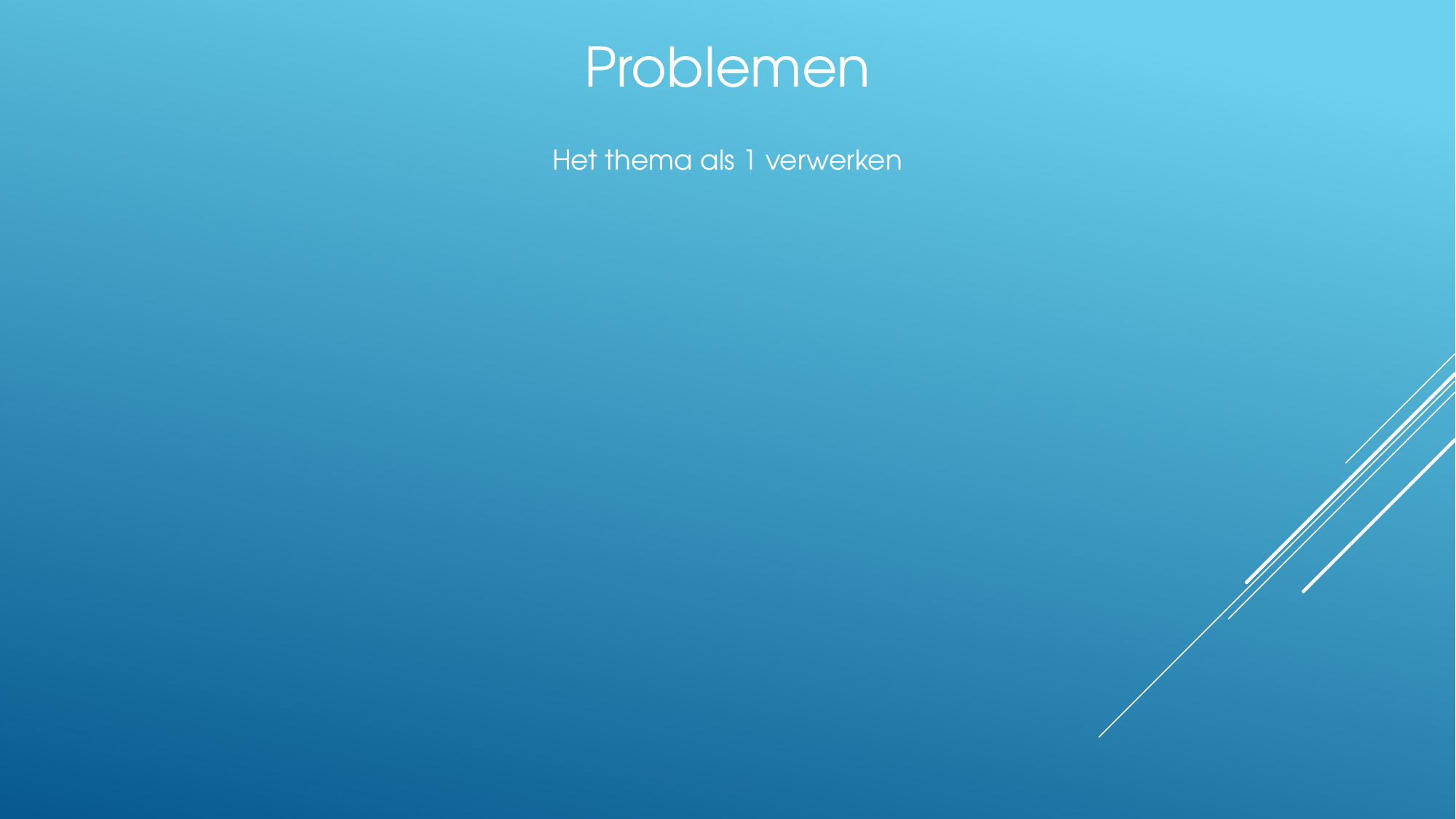

Problemen

Het thema als 1 verwerken
#